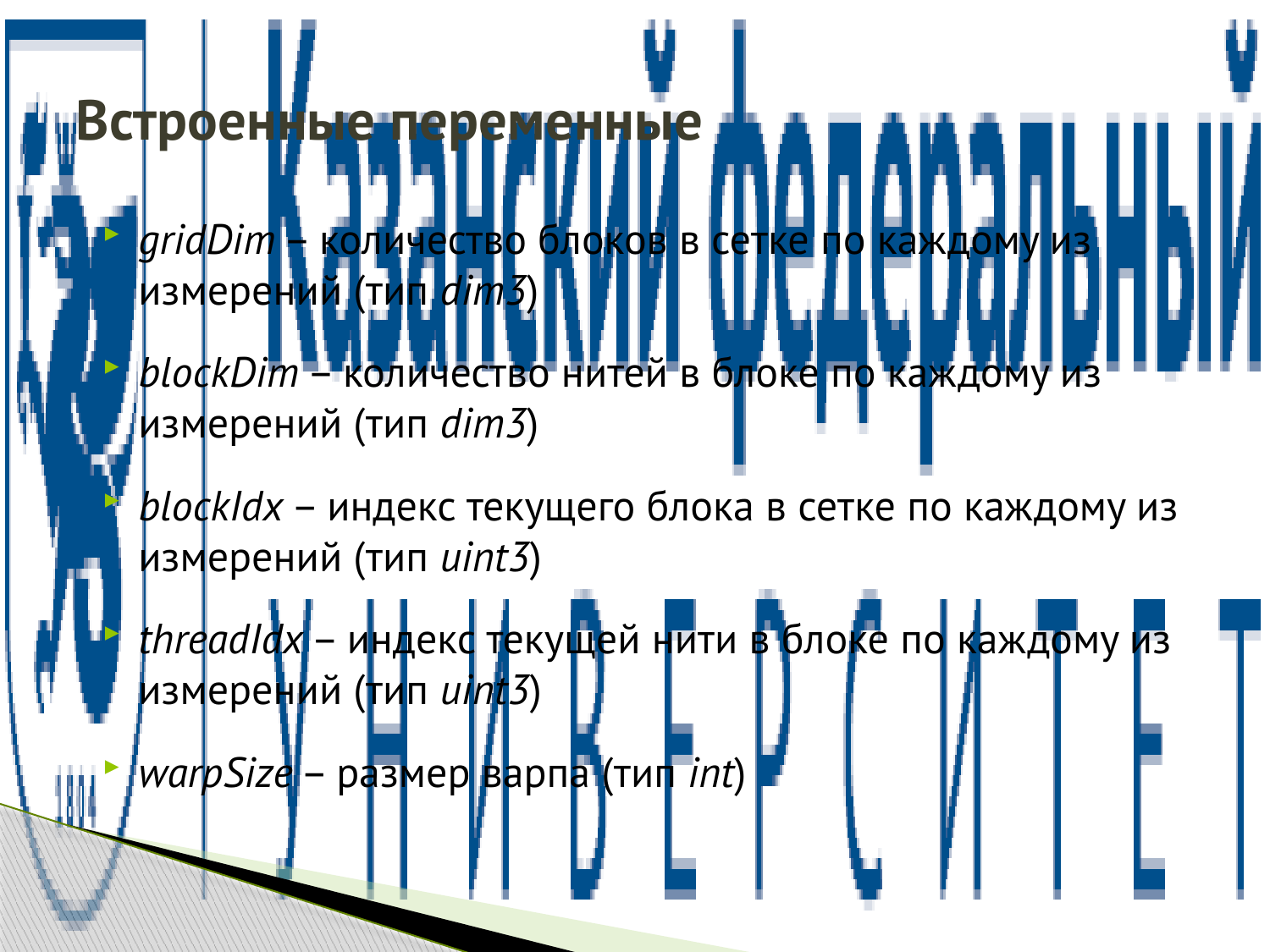

# Встроенные переменные
gridDim – количество блоков в сетке по каждому из измерений (тип dim3)
blockDim – количество нитей в блоке по каждому из измерений (тип dim3)
blockIdx – индекс текущего блока в сетке по каждому из измерений (тип uint3)
threadIdx – индекс текущей нити в блоке по каждому из измерений (тип uint3)
warpSize – размер варпа (тип int)